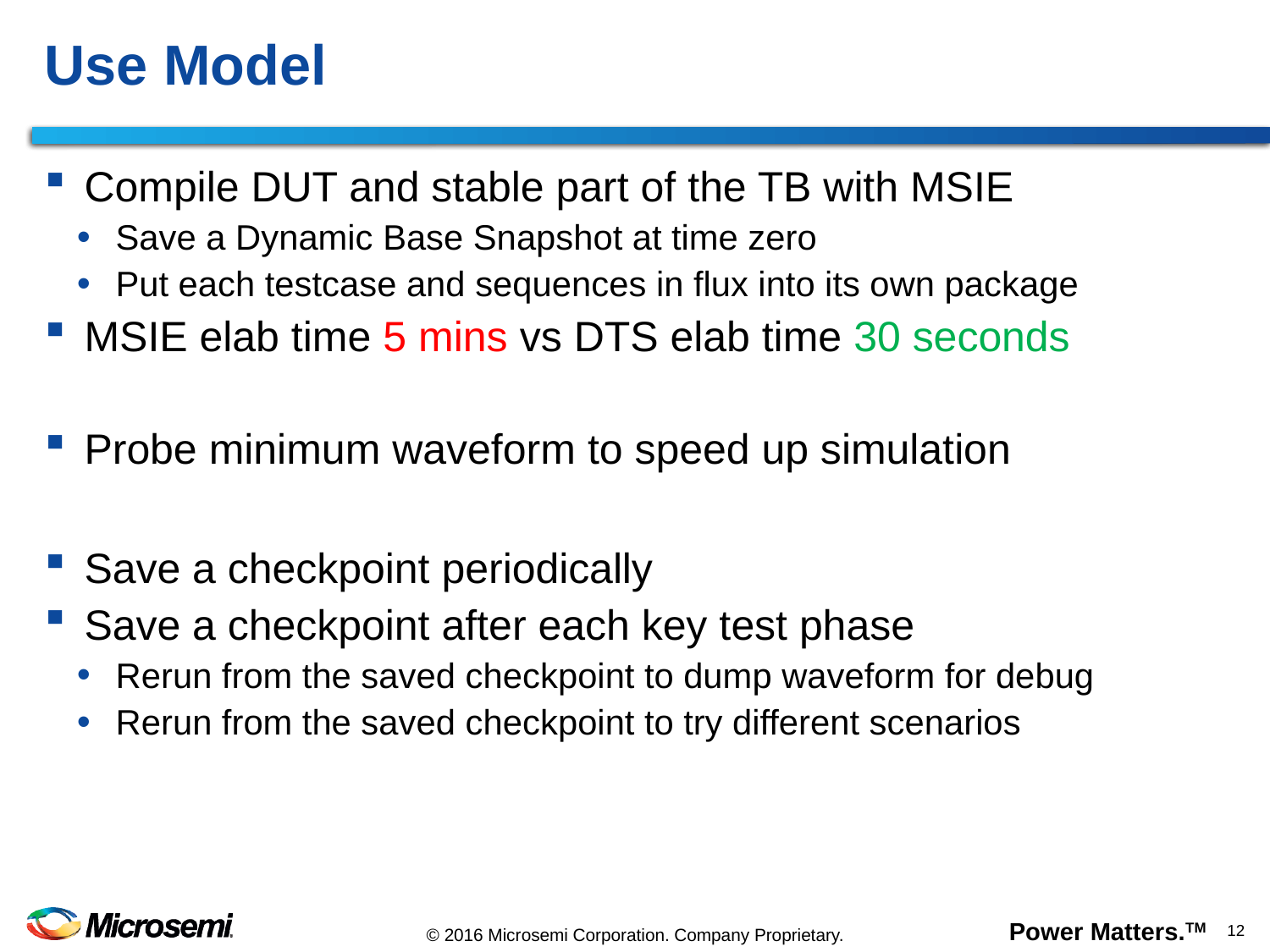

# Use Model
Compile DUT and stable part of the TB with MSIE
Save a Dynamic Base Snapshot at time zero
Put each testcase and sequences in flux into its own package
MSIE elab time 5 mins vs DTS elab time 30 seconds

Probe minimum waveform to speed up simulation

Save a checkpoint periodically
Save a checkpoint after each key test phase
Rerun from the saved checkpoint to dump waveform for debug
Rerun from the saved checkpoint to try different scenarios